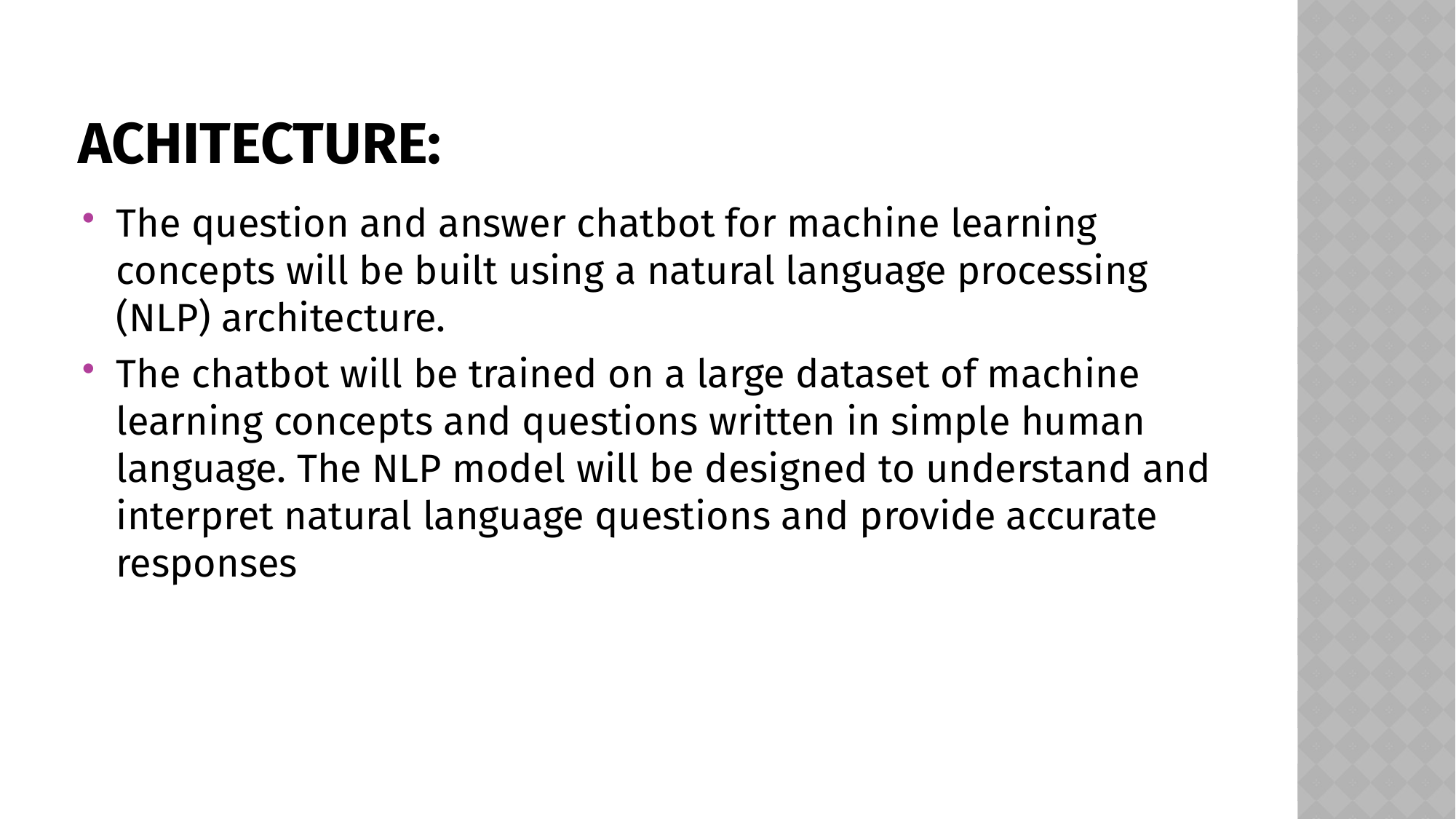

# ACHITECTURE:
The question and answer chatbot for machine learning concepts will be built using a natural language processing (NLP) architecture.
The chatbot will be trained on a large dataset of machine learning concepts and questions written in simple human language. The NLP model will be designed to understand and interpret natural language questions and provide accurate responses